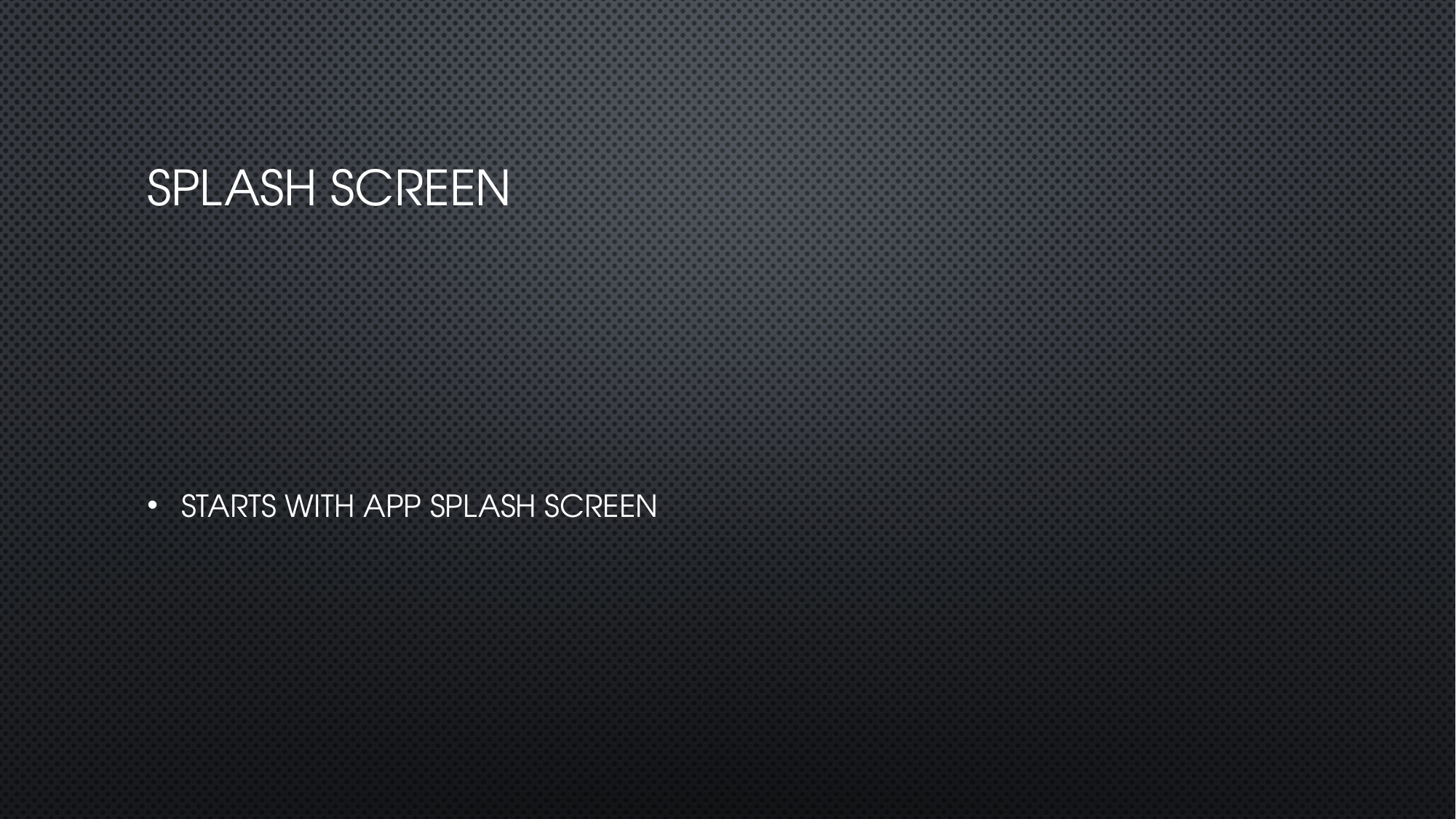

# Splash Screen
Starts with App splash screen